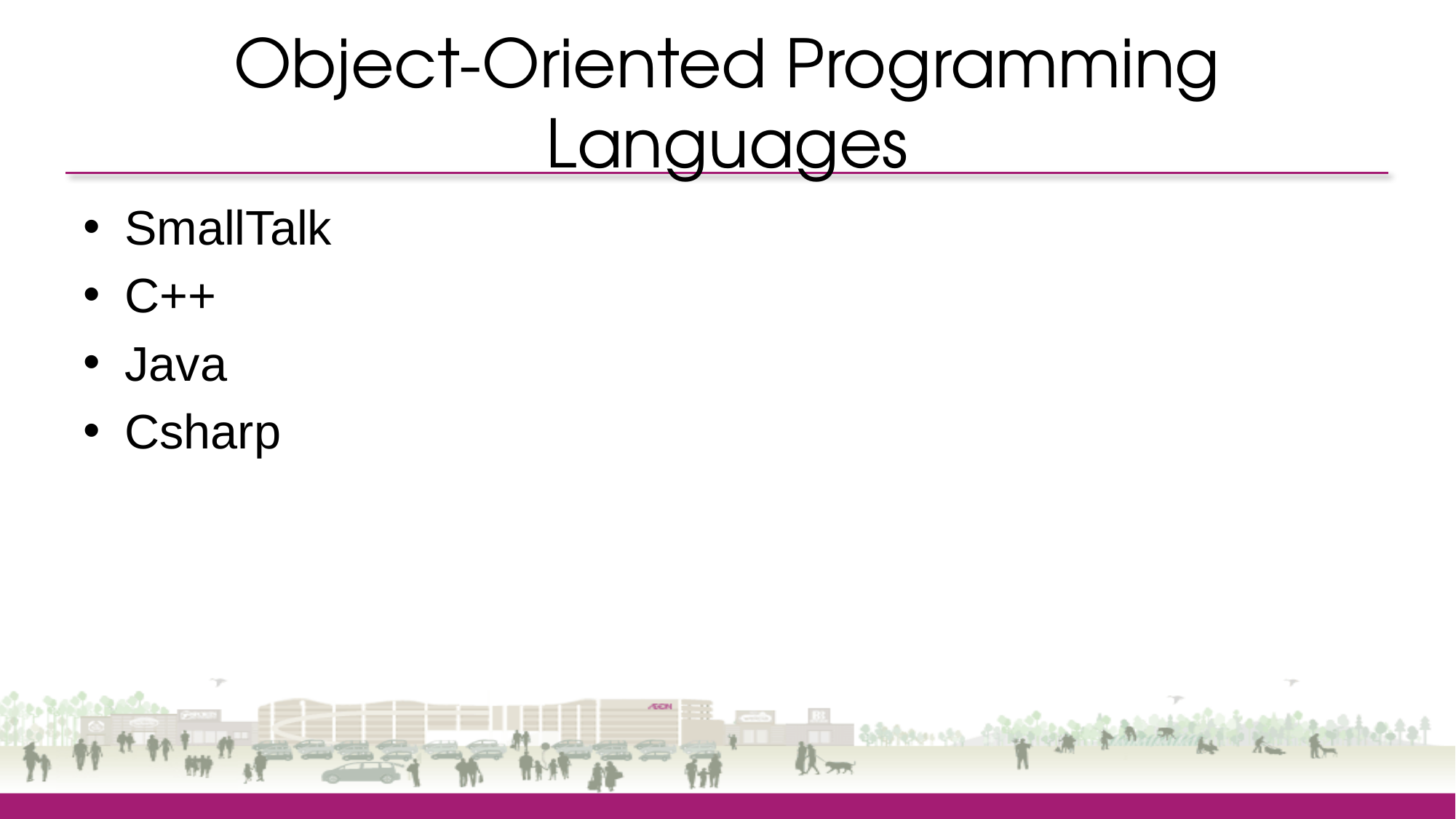

# Object-Oriented Programming Languages
SmallTalk
C++
Java
Csharp